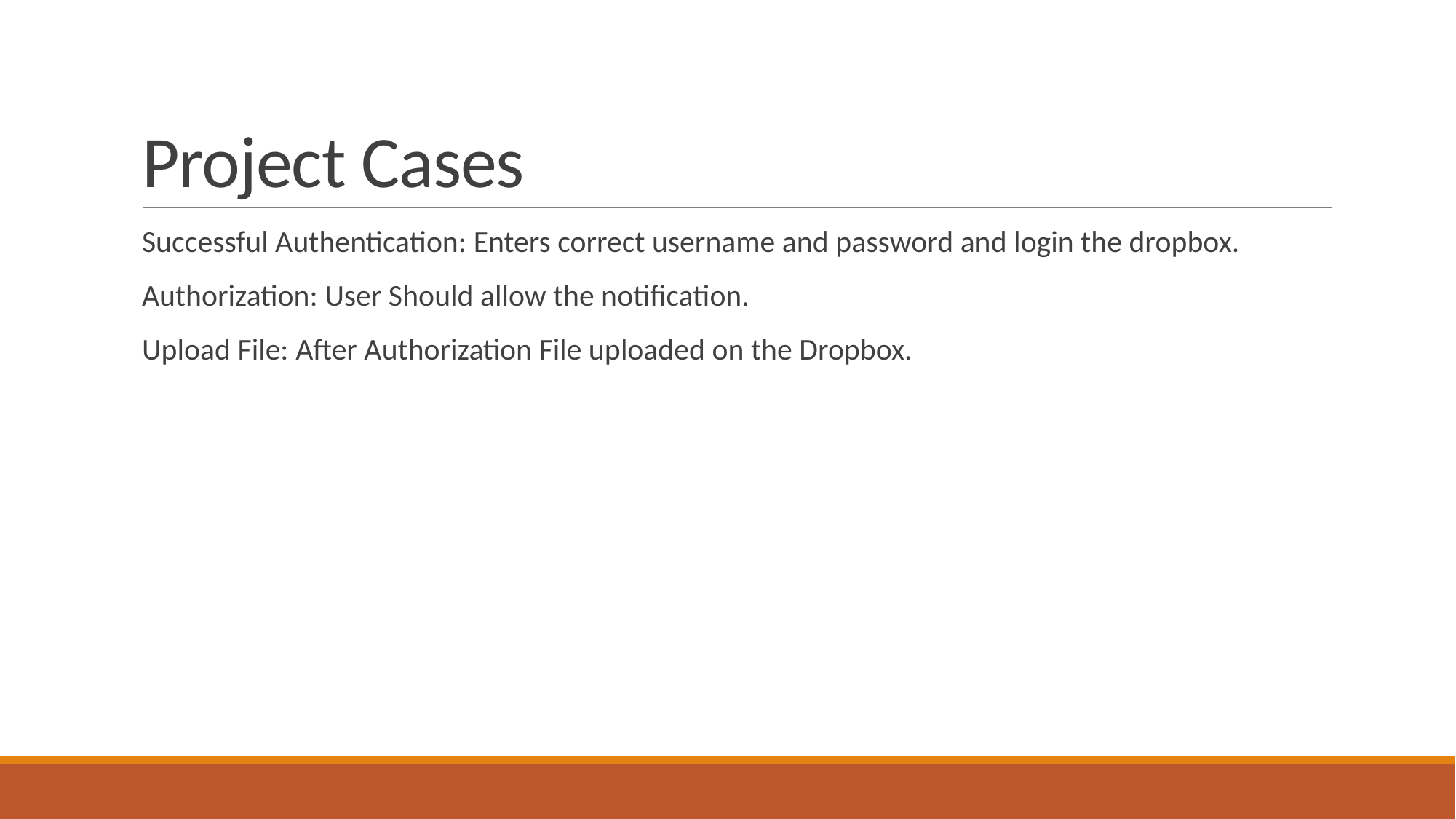

# Project Cases
Successful Authentication: Enters correct username and password and login the dropbox.
Authorization: User Should allow the notification.
Upload File: After Authorization File uploaded on the Dropbox.